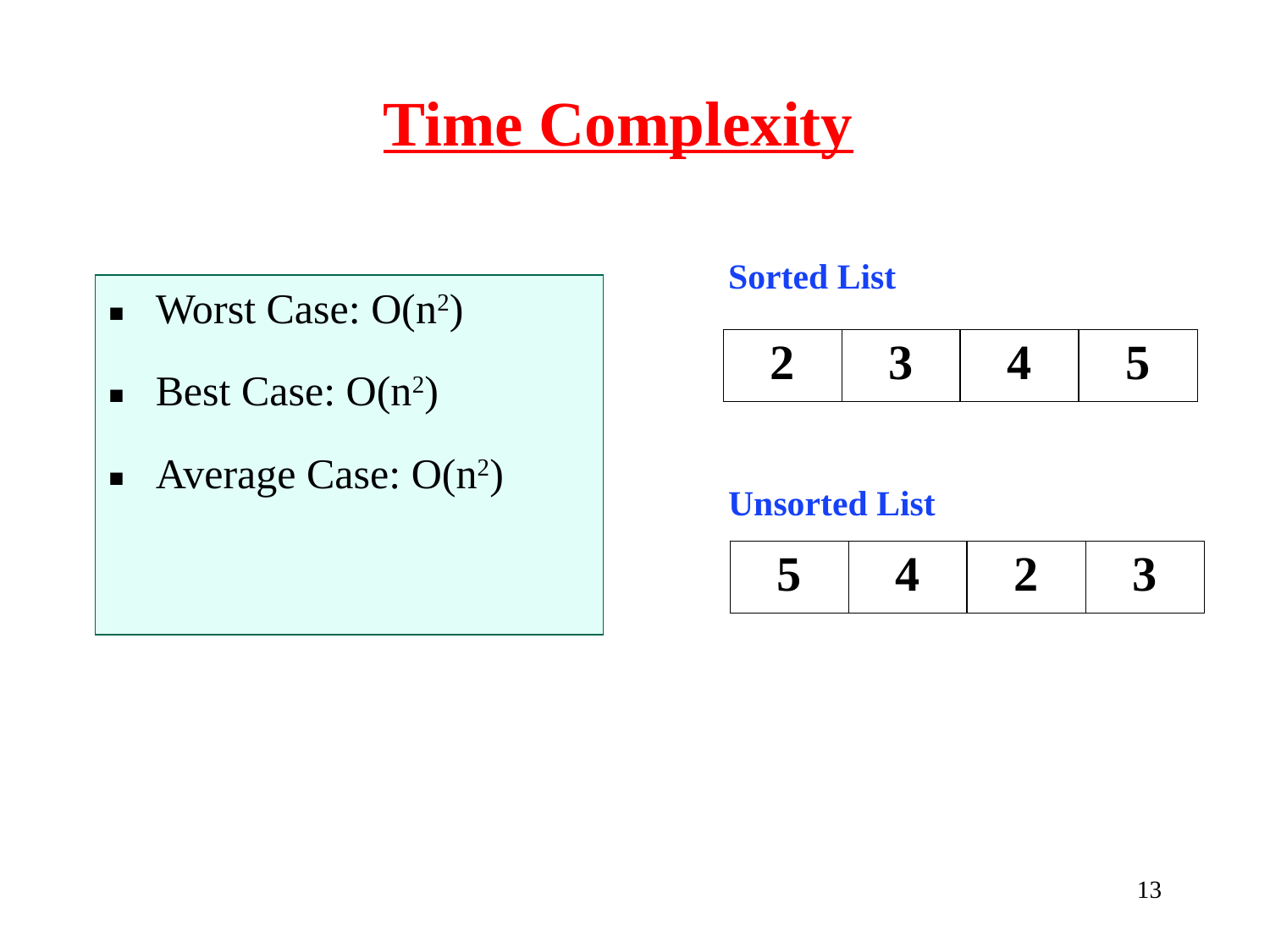

Time Complexity
Sorted List
Worst Case: O(n2)
Best Case: O(n2)
Average Case: O(n2)

| 2 | 3 | 4 | 5 |
| --- | --- | --- | --- |
Unsorted List
| 5 | 4 | 2 | 3 |
| --- | --- | --- | --- |
13